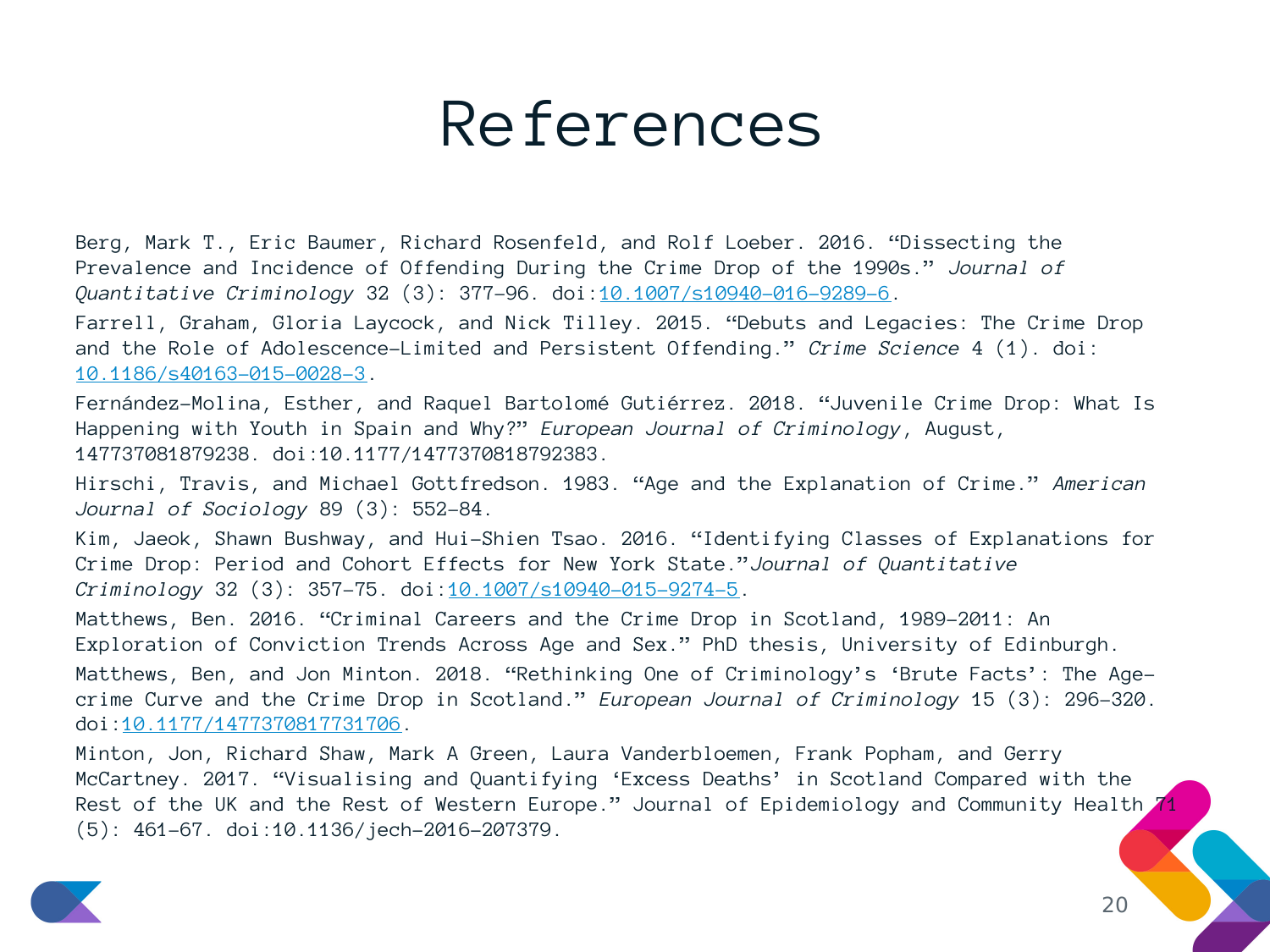

# References
Berg, Mark T., Eric Baumer, Richard Rosenfeld, and Rolf Loeber. 2016. “Dissecting the Prevalence and Incidence of Offending During the Crime Drop of the 1990s.” Journal of Quantitative Criminology 32 (3): 377–96. doi:10.1007/s10940-016-9289-6.
Farrell, Graham, Gloria Laycock, and Nick Tilley. 2015. “Debuts and Legacies: The Crime Drop and the Role of Adolescence-Limited and Persistent Offending.” Crime Science 4 (1). doi:10.1186/s40163-015-0028-3.
Fernández-Molina, Esther, and Raquel Bartolomé Gutiérrez. 2018. “Juvenile Crime Drop: What Is Happening with Youth in Spain and Why?” European Journal of Criminology, August, 147737081879238. doi:10.1177/1477370818792383.
Hirschi, Travis, and Michael Gottfredson. 1983. “Age and the Explanation of Crime.” American Journal of Sociology 89 (3): 552–84.
Kim, Jaeok, Shawn Bushway, and Hui-Shien Tsao. 2016. “Identifying Classes of Explanations for Crime Drop: Period and Cohort Effects for New York State.”Journal of Quantitative Criminology 32 (3): 357–75. doi:10.1007/s10940-015-9274-5.
Matthews, Ben. 2016. “Criminal Careers and the Crime Drop in Scotland, 1989-2011: An Exploration of Conviction Trends Across Age and Sex.” PhD thesis, University of Edinburgh.
Matthews, Ben, and Jon Minton. 2018. “Rethinking One of Criminology’s ‘Brute Facts’: The Age-crime Curve and the Crime Drop in Scotland.” European Journal of Criminology 15 (3): 296–320. doi:10.1177/1477370817731706.
Minton, Jon, Richard Shaw, Mark A Green, Laura Vanderbloemen, Frank Popham, and Gerry McCartney. 2017. “Visualising and Quantifying ‘Excess Deaths’ in Scotland Compared with the Rest of the UK and the Rest of Western Europe.” Journal of Epidemiology and Community Health 71 (5): 461–67. doi:10.1136/jech-2016-207379.
20